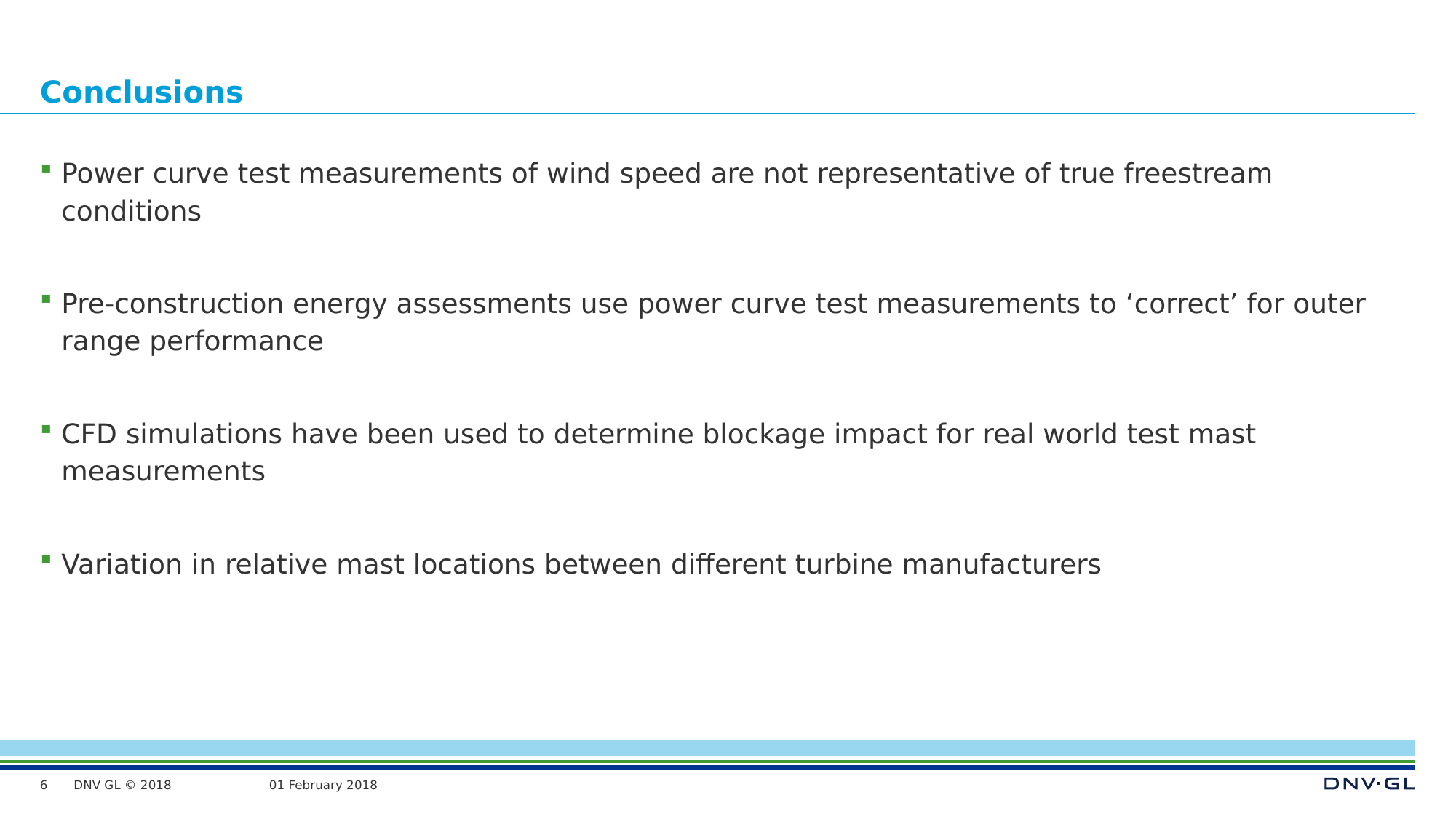

# Conclusions
Power curve test measurements of wind speed are not representative of true freestream conditions

Pre-construction energy assessments use power curve test measurements to ‘correct’ for outer range performance

CFD simulations have been used to determine blockage impact for real world test mast measurements

Variation in relative mast locations between different turbine manufacturers

6